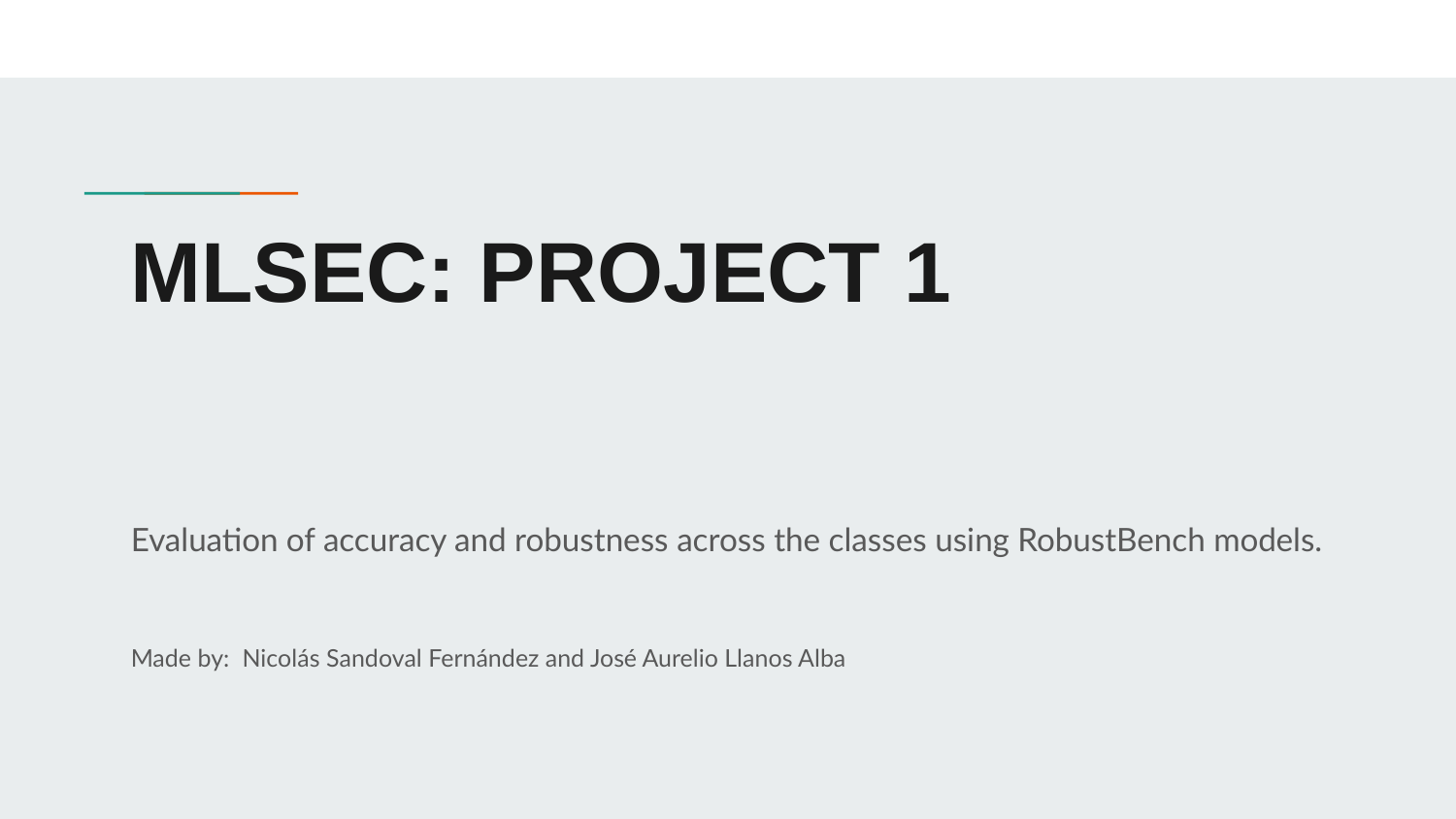

# MLSEC: PROJECT 1
Evaluation of accuracy and robustness across the classes using RobustBench models.

Made by:  Nicolás Sandoval Fernández and José Aurelio Llanos Alba